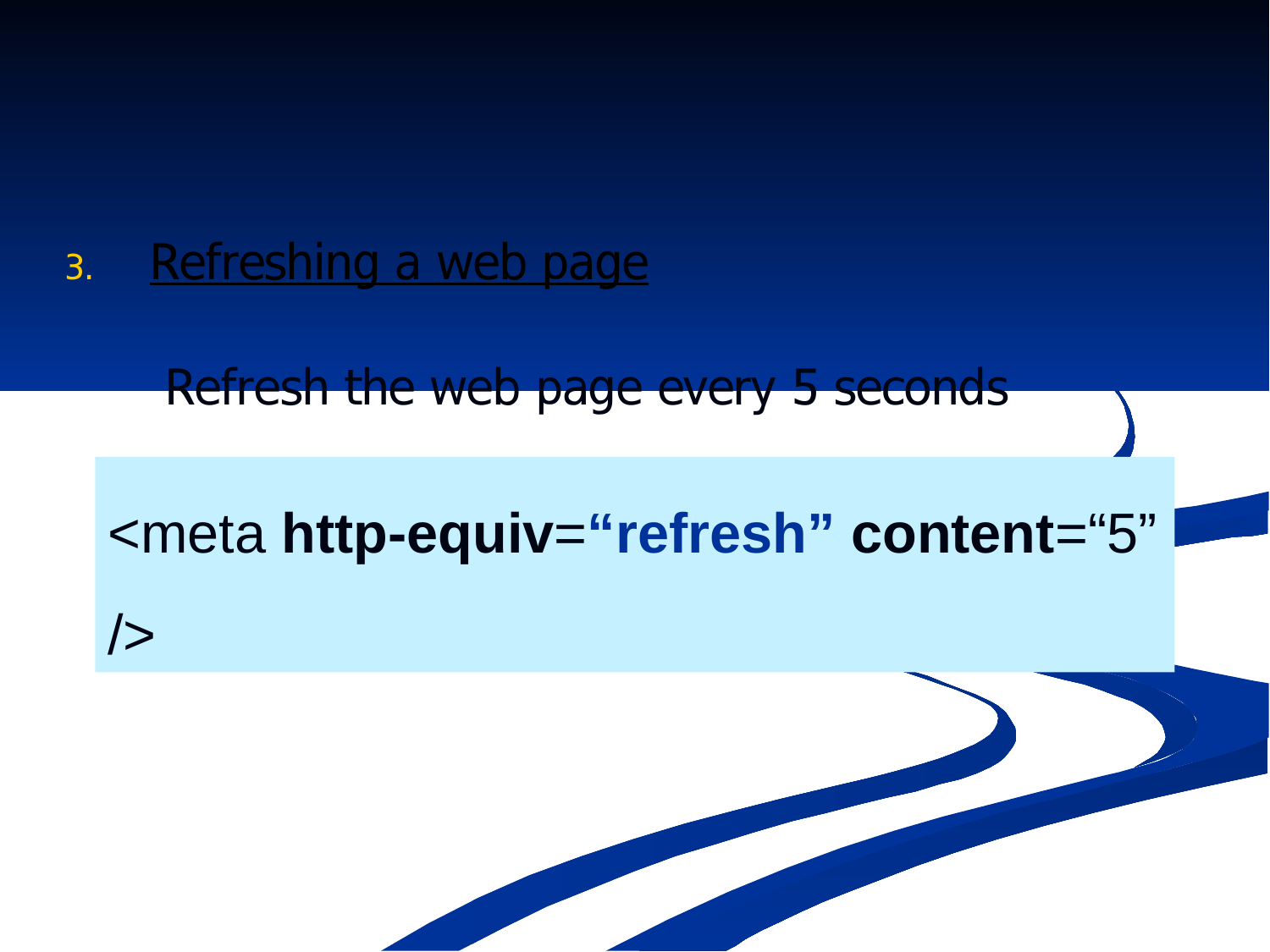

Refreshing a web page
Refresh the web page every 5 seconds
<meta http-equiv=“refresh” content=“5” />